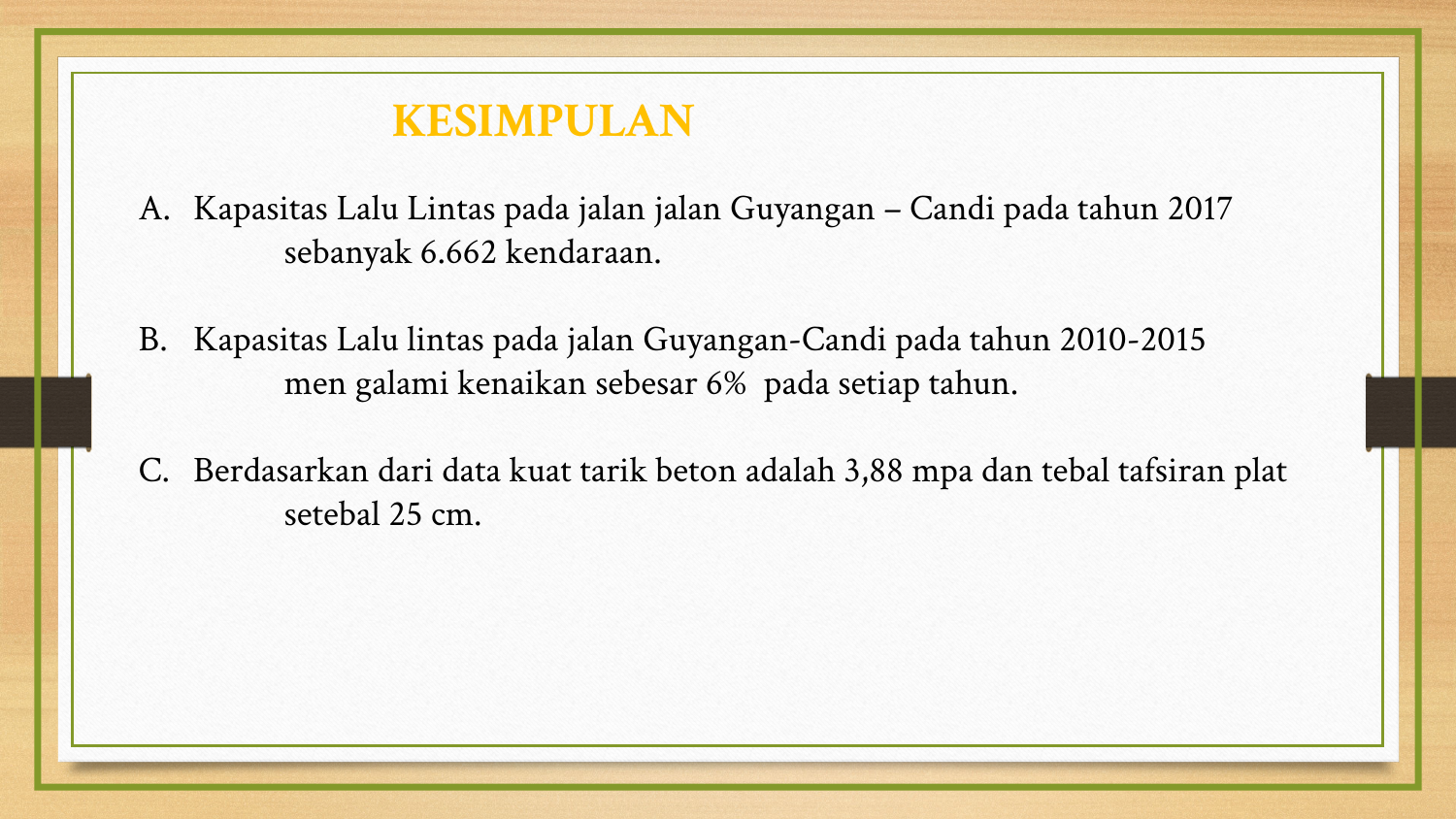

KESIMPULAN

Kapasitas Lalu Lintas pada jalan jalan Guyangan – Candi pada tahun 2017
	sebanyak 6.662 kendaraan.

Kapasitas Lalu lintas pada jalan Guyangan-Candi pada tahun 2010-2015
	men galami kenaikan sebesar 6%  pada setiap tahun.

Berdasarkan dari data kuat tarik beton adalah 3,88 mpa dan tebal tafsiran plat
	setebal 25 cm.